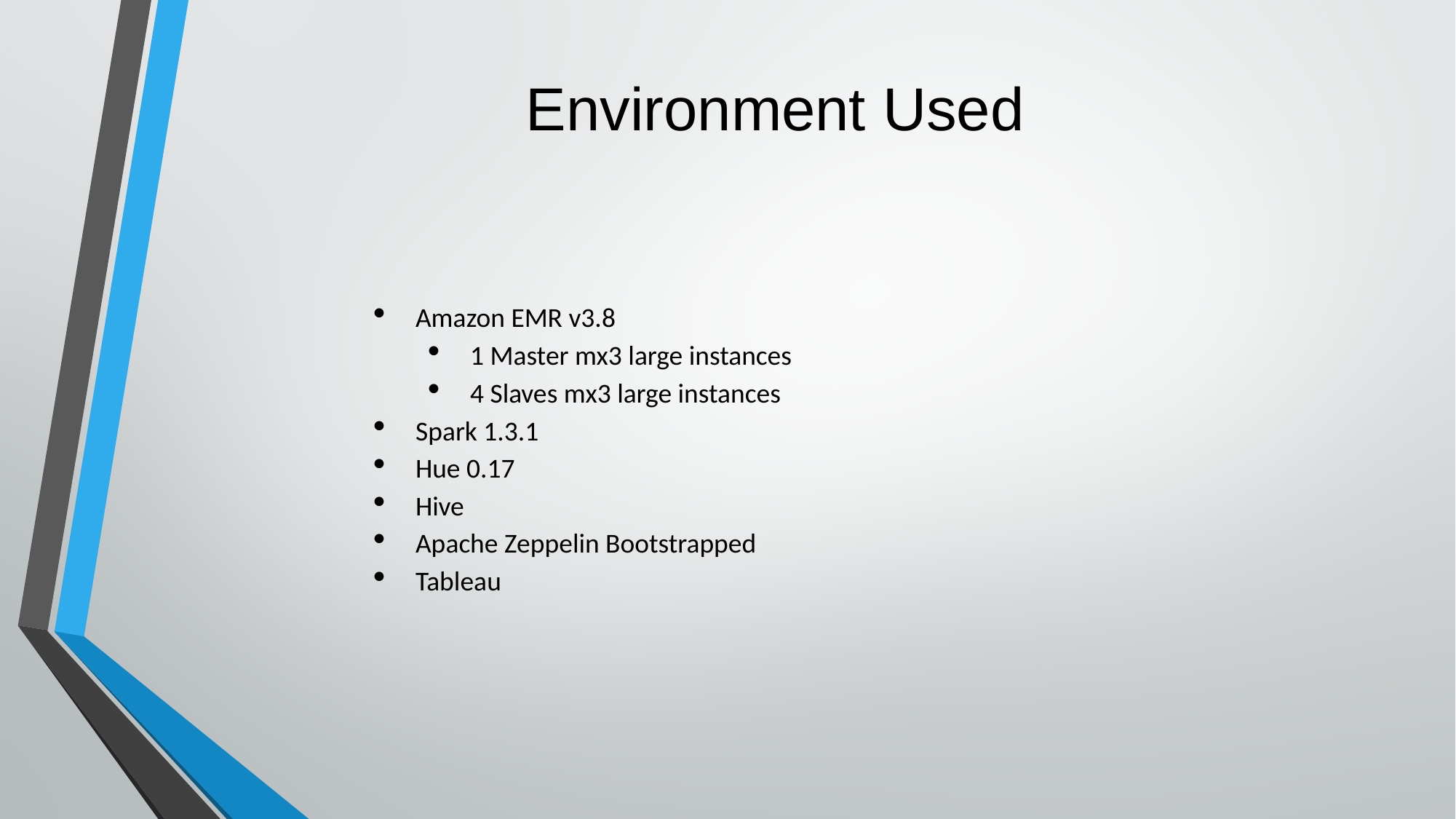

# Environment Used
Amazon EMR v3.8
1 Master mx3 large instances
4 Slaves mx3 large instances
Spark 1.3.1
Hue 0.17
Hive
Apache Zeppelin Bootstrapped
Tableau